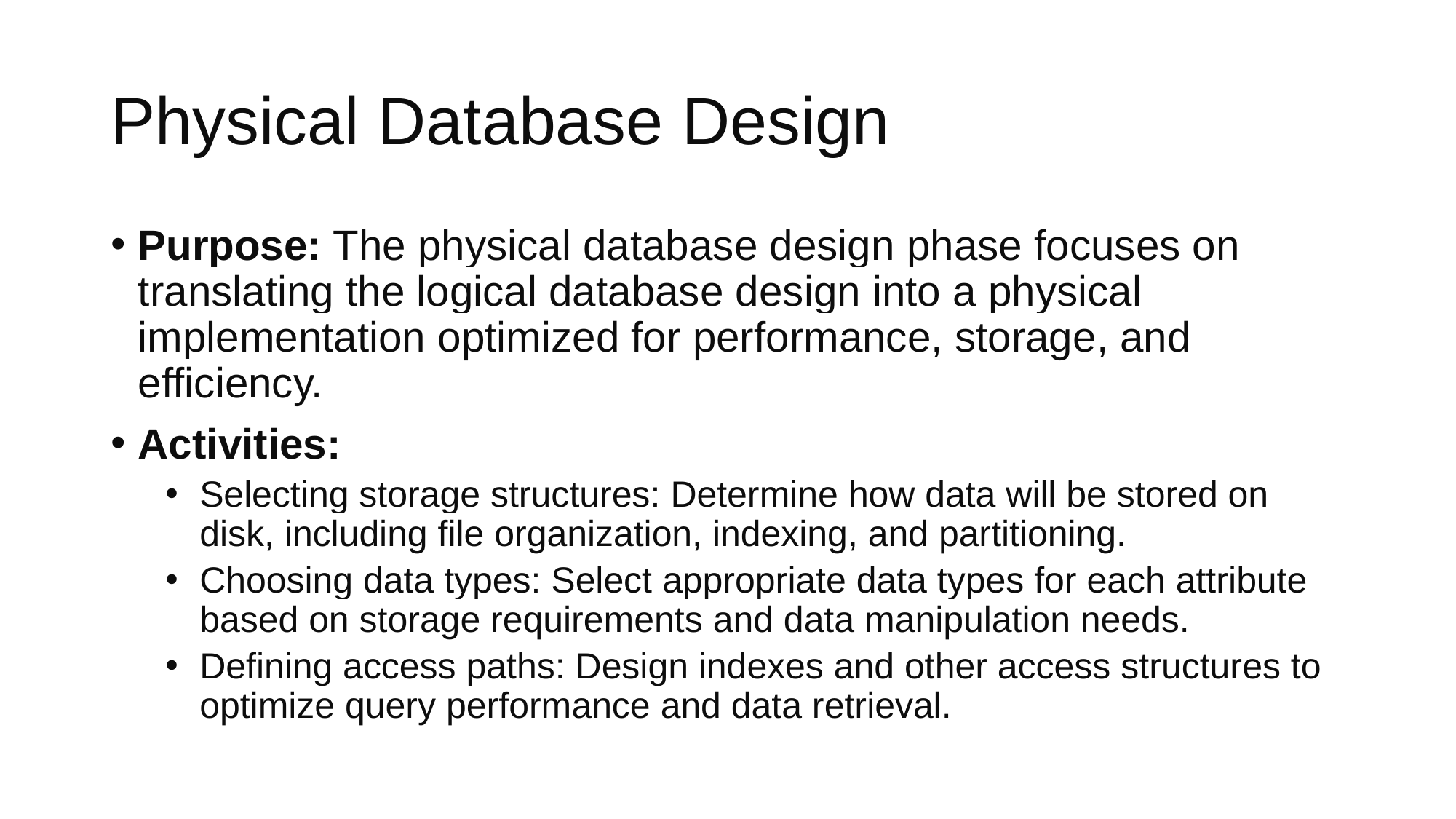

# Physical Database Design
Purpose: The physical database design phase focuses on translating the logical database design into a physical implementation optimized for performance, storage, and efficiency.
Activities:
Selecting storage structures: Determine how data will be stored on disk, including file organization, indexing, and partitioning.
Choosing data types: Select appropriate data types for each attribute based on storage requirements and data manipulation needs.
Defining access paths: Design indexes and other access structures to optimize query performance and data retrieval.